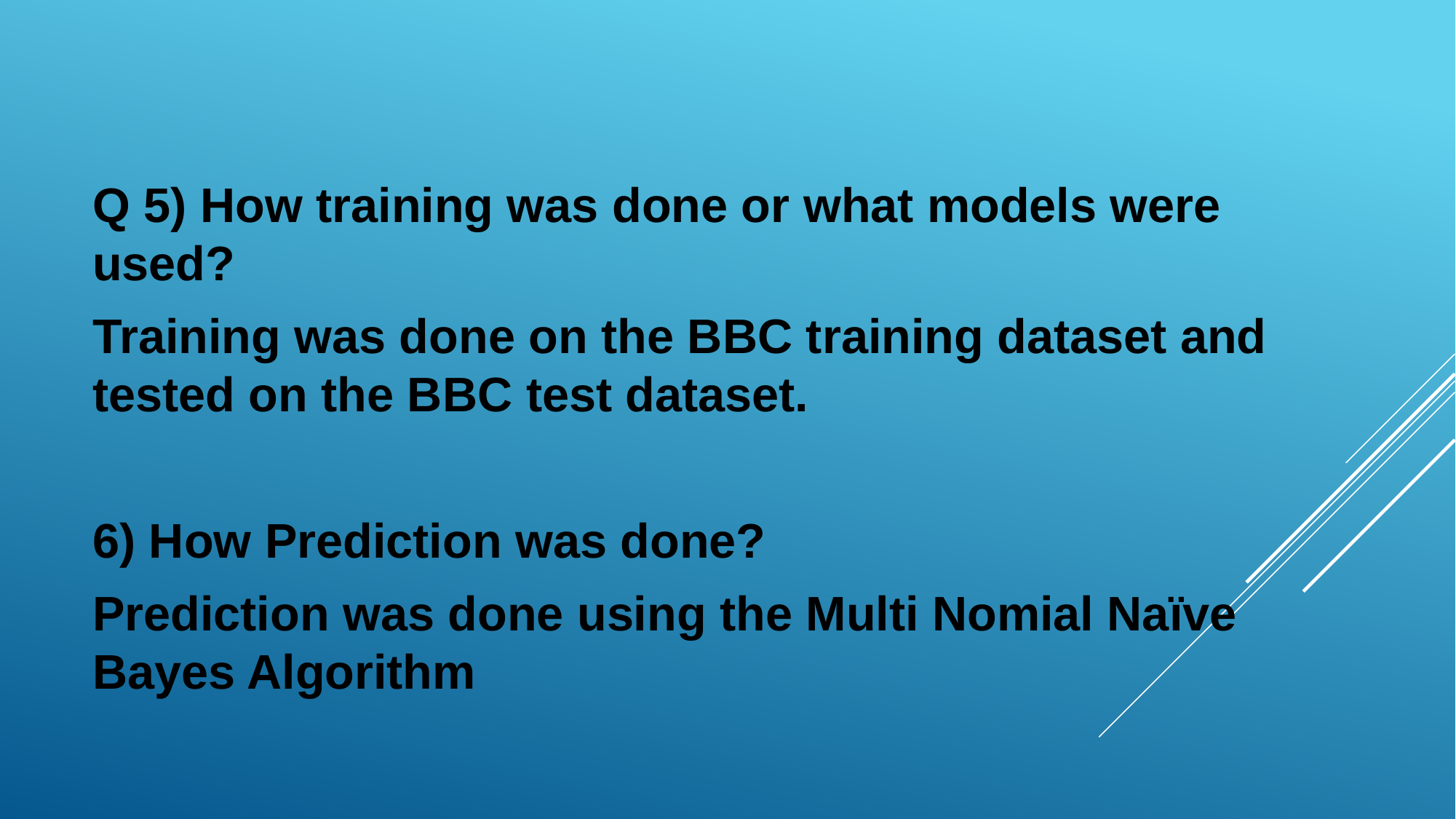

Q 5) How training was done or what models were used?
Training was done on the BBC training dataset and tested on the BBC test dataset.

6) How Prediction was done?
Prediction was done using the Multi Nomial Naïve Bayes Algorithm